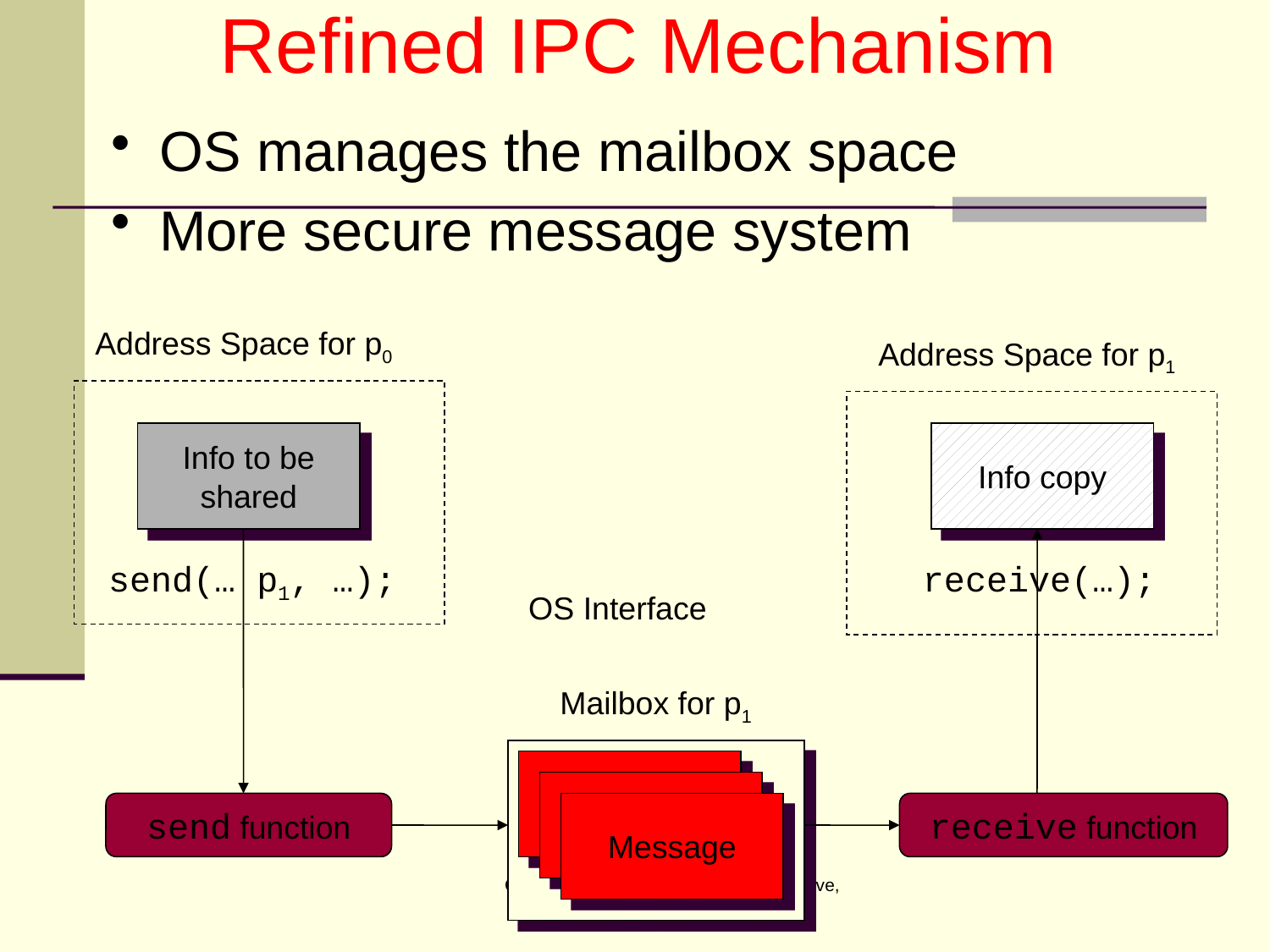

Refined IPC Mechanism
OS manages the mailbox space
More secure message system
Address Space for p0
Address Space for p1

Info to be
shared
Info copy

send(… p1, …);
receive(…);
OS Interface
Mailbox for p1

Message
Message
send function
Message
receive function

Operating Systems: A Modern Perspective, Chapter 9